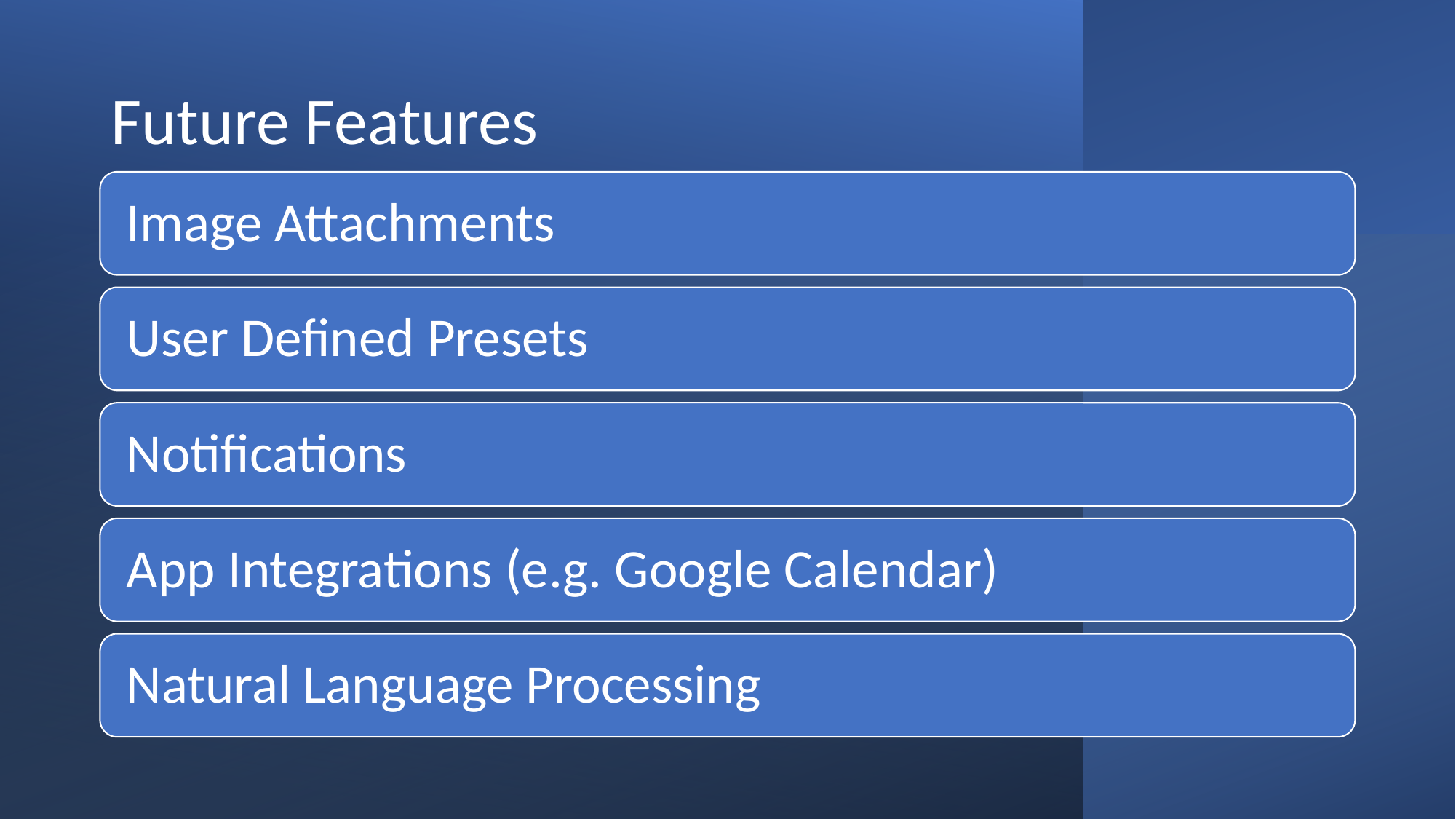

# Future Features
Image Attachments
User Defined Presets
Notifications
App Integrations (e.g. Google Calendar)
Natural Language Processing
17